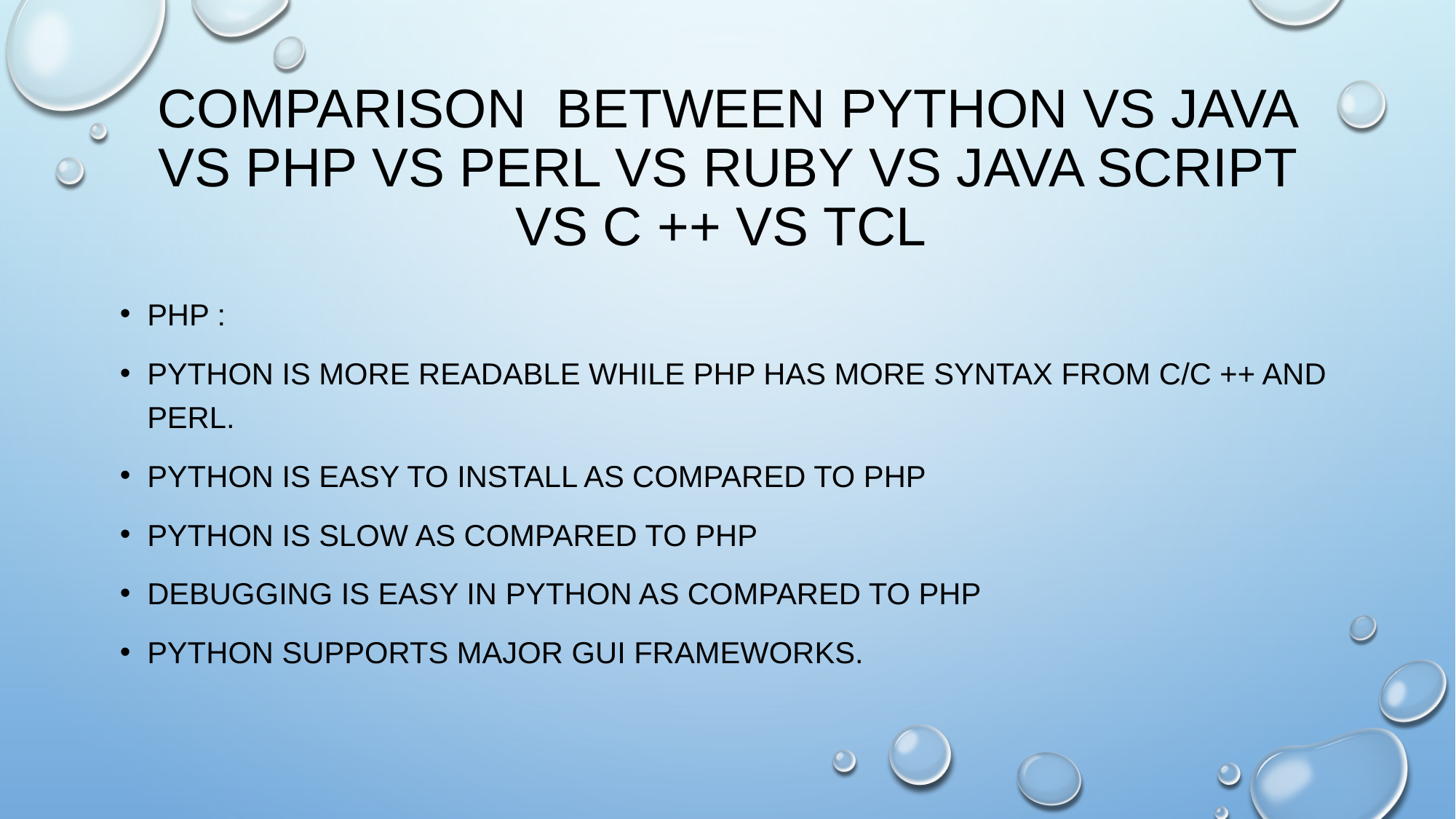

# comparison  between python vs java vs php vs Perl vs ruby vs java script vs c ++ vs tcl
Php :
Python is more readable while php has more syntax from c/c ++ and perl.
Python is easy to install as compared to php
Python is slow as compared to php
Debugging is easy in python as compared to php
Python supports major gui frameworks.